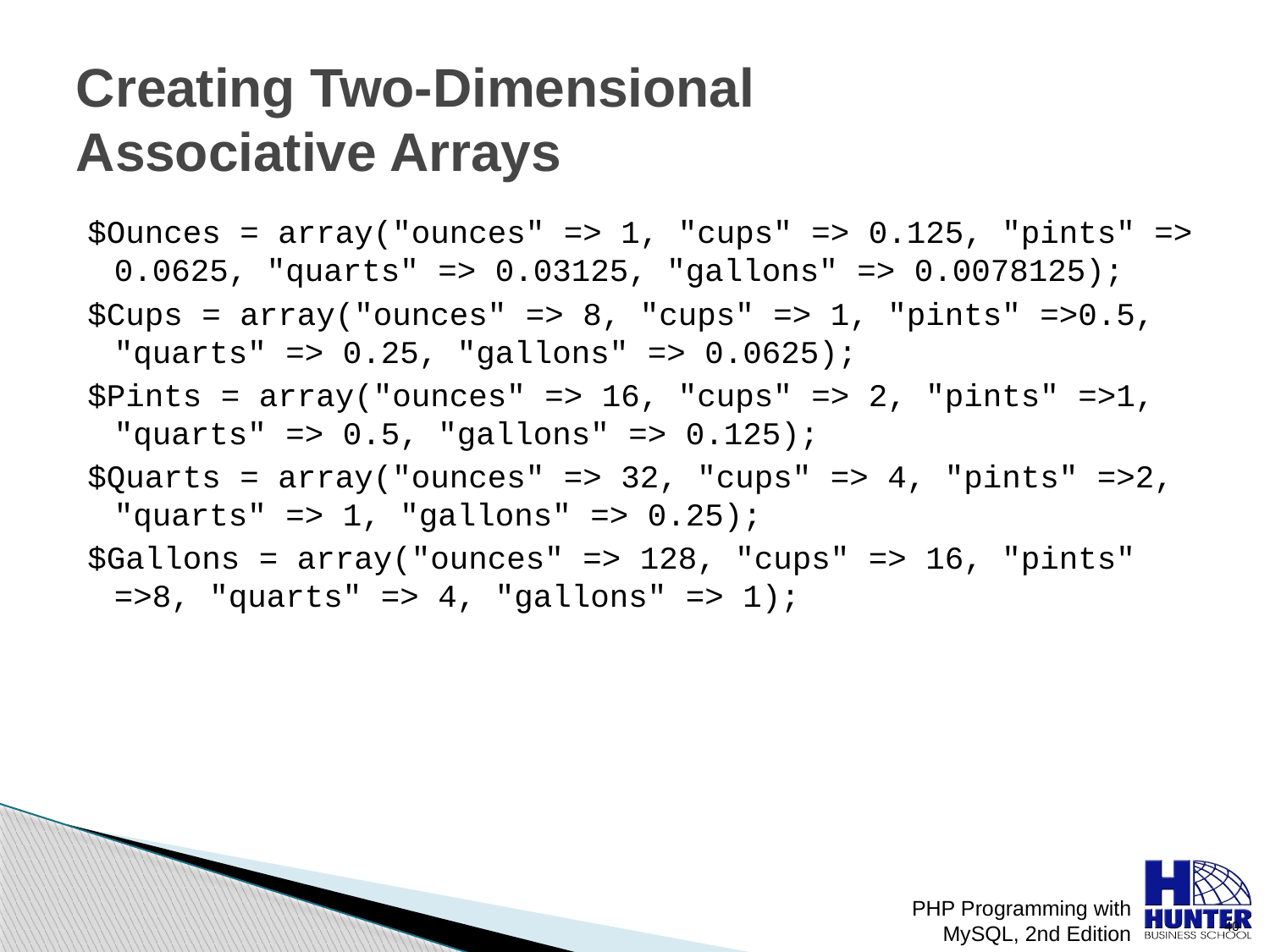

# Creating Two-Dimensional Associative Arrays
$Ounces = array("ounces" => 1, "cups" => 0.125, "pints" => 0.0625, "quarts" => 0.03125, "gallons" => 0.0078125);
$Cups = array("ounces" => 8, "cups" => 1, "pints" =>0.5, "quarts" => 0.25, "gallons" => 0.0625);
$Pints = array("ounces" => 16, "cups" => 2, "pints" =>1, "quarts" => 0.5, "gallons" => 0.125);
$Quarts = array("ounces" => 32, "cups" => 4, "pints" =>2, "quarts" => 1, "gallons" => 0.25);
$Gallons = array("ounces" => 128, "cups" => 16, "pints" =>8, "quarts" => 4, "gallons" => 1);

PHP Programming with MySQL, 2nd Edition
 40